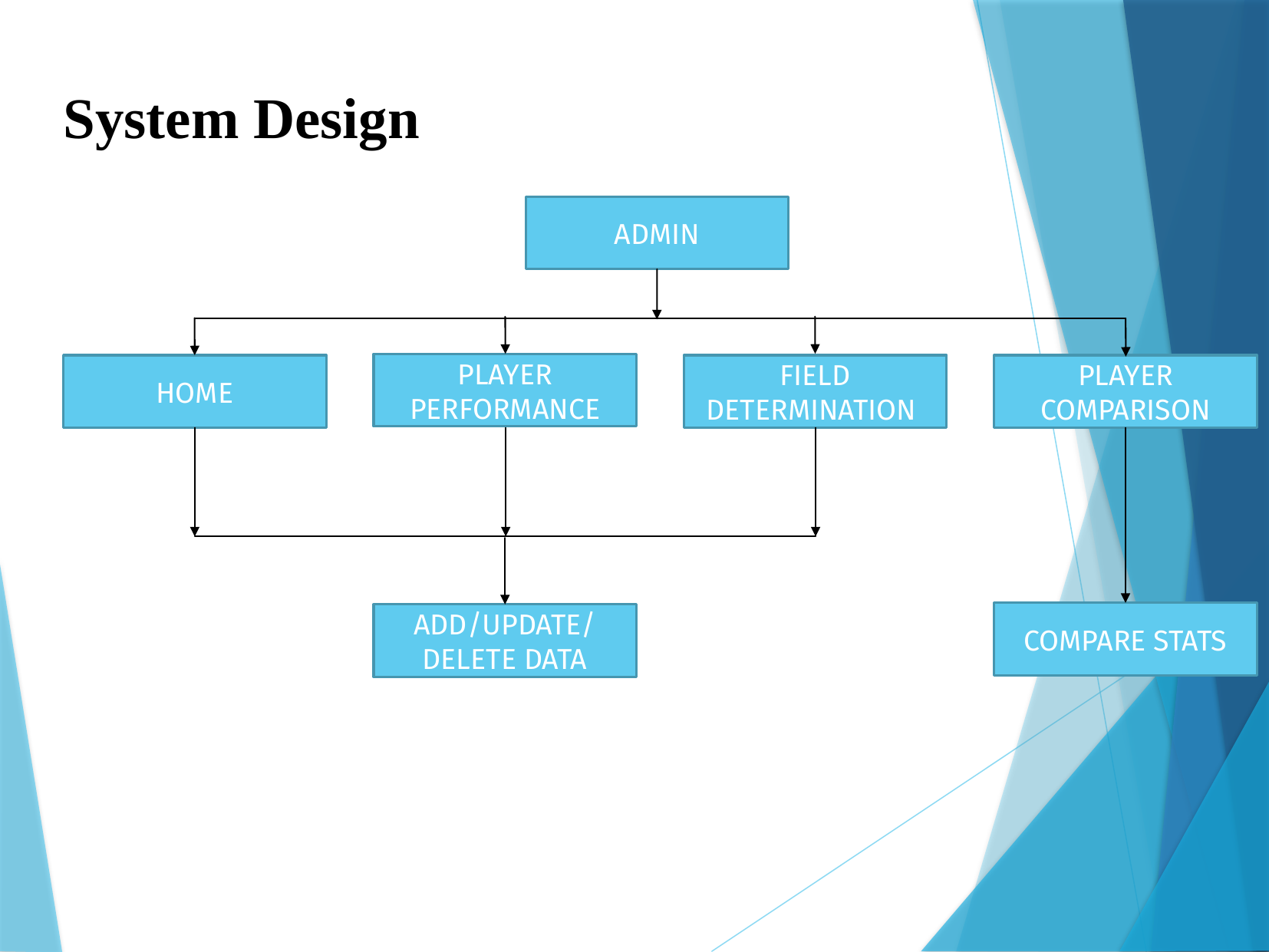

System Design
ADMIN

PLAYER PERFORMANCE
HOME
FIELD DETERMINATION
PLAYER COMPARISON
COMPARE STATS
ADD/UPDATE/
DELETE DATA